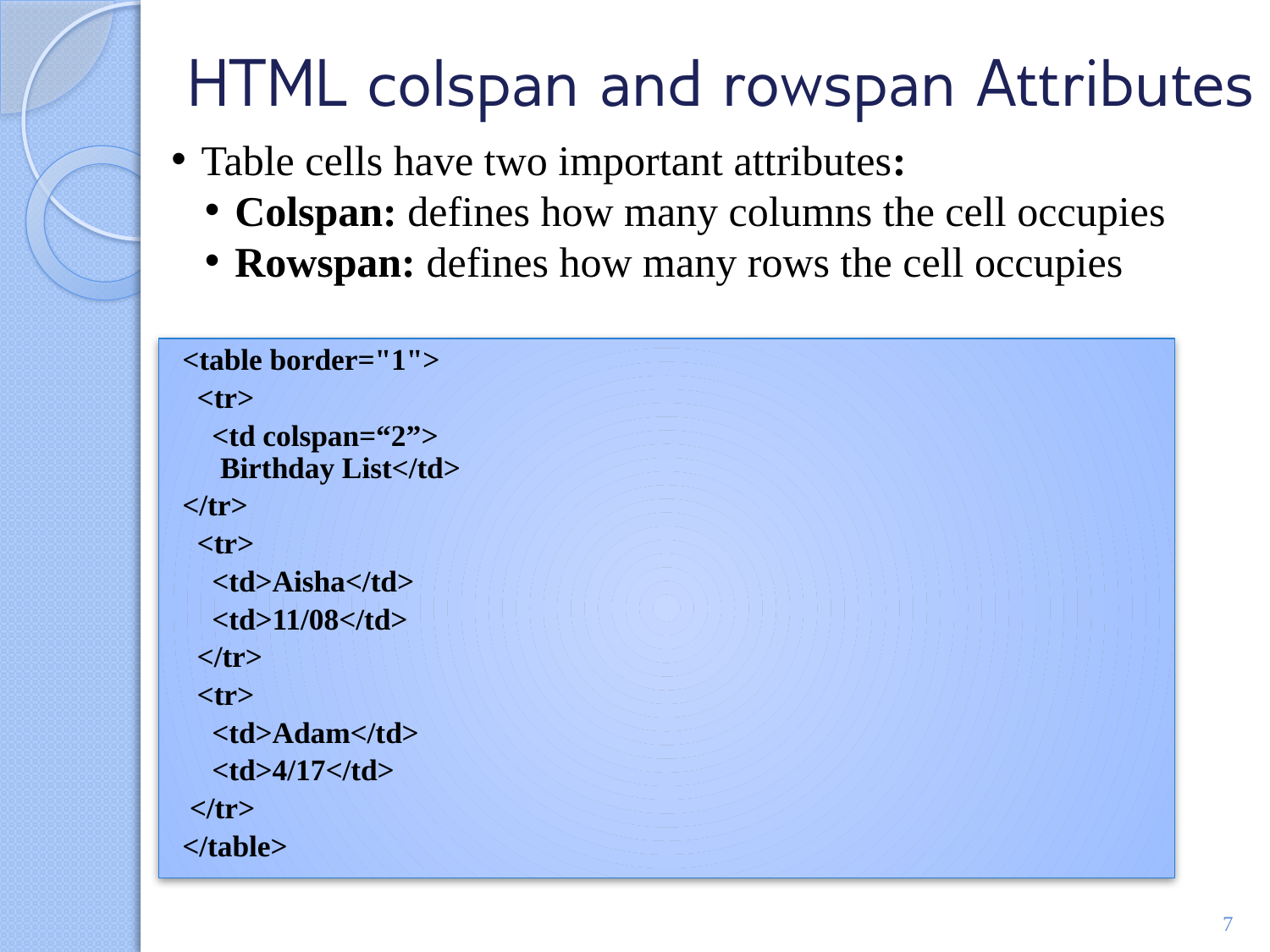

# HTML colspan and rowspan Attributes
Table cells have two important attributes:
Colspan: defines how many columns the cell occupies
Rowspan: defines how many rows the cell occupies
<table border="1">
  <tr>
    <td colspan=“2”>
Birthday List</td>
</tr>
  <tr>
    <td>Aisha</td>
    <td>11/08</td>
  </tr>
  <tr>
    <td>Adam</td>
    <td>4/17</td>
 </tr>
</table>
7